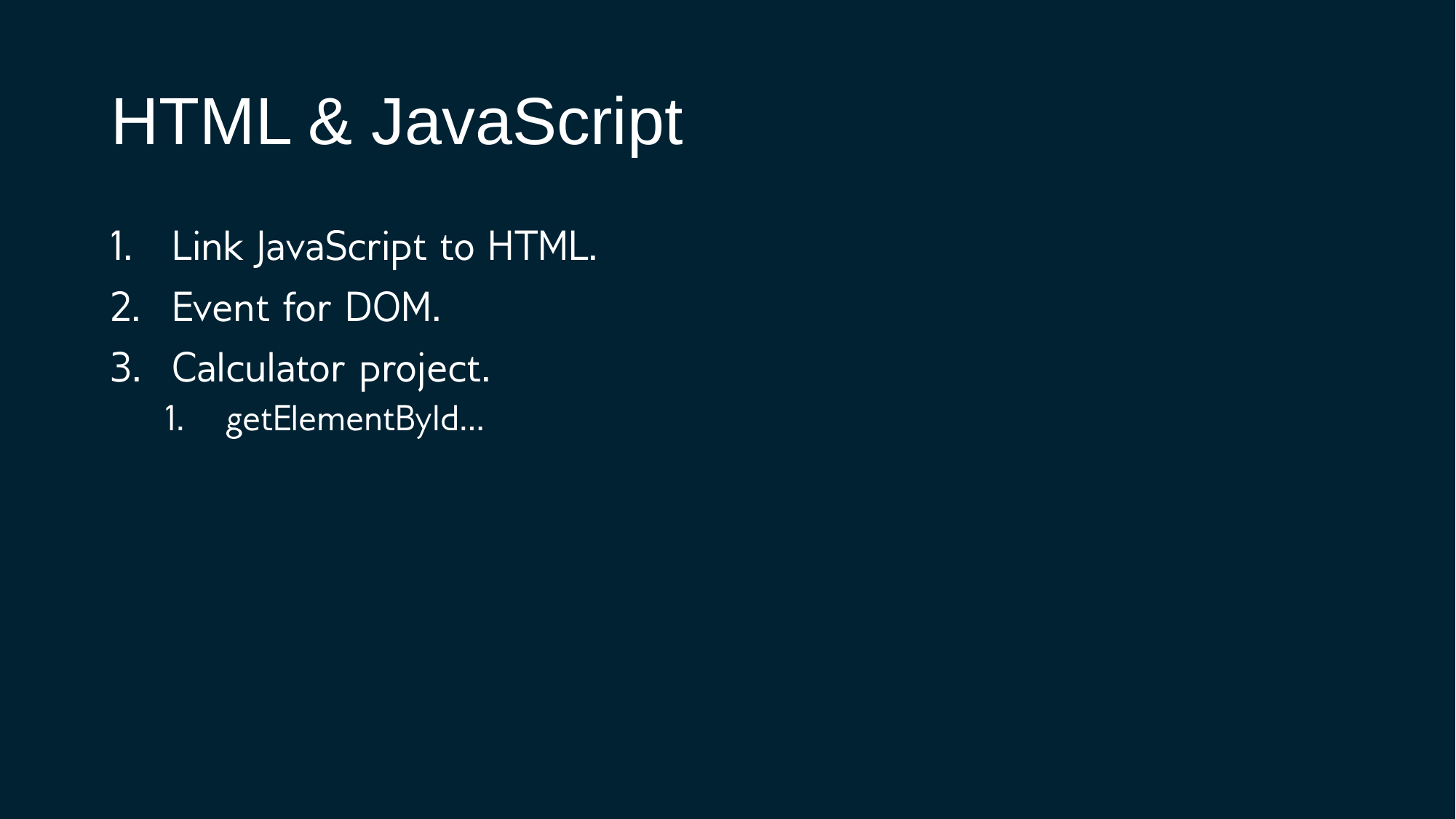

# HTML & JavaScript
Link JavaScript to HTML.
Event for DOM.
Calculator project.
getElementById…